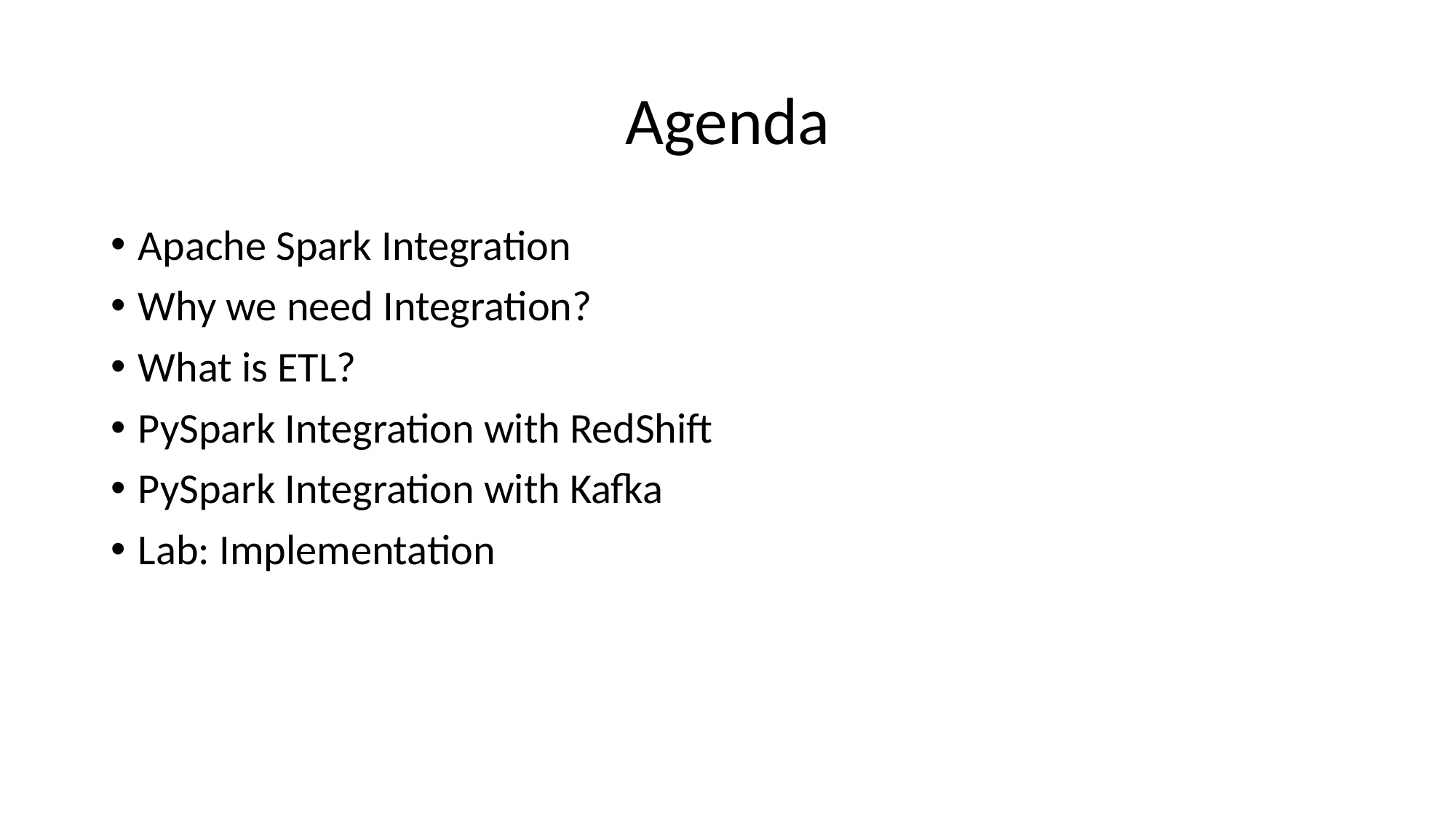

# Agenda
Apache Spark Integration
Why we need Integration?
What is ETL?
PySpark Integration with RedShift
PySpark Integration with Kafka
Lab: Implementation